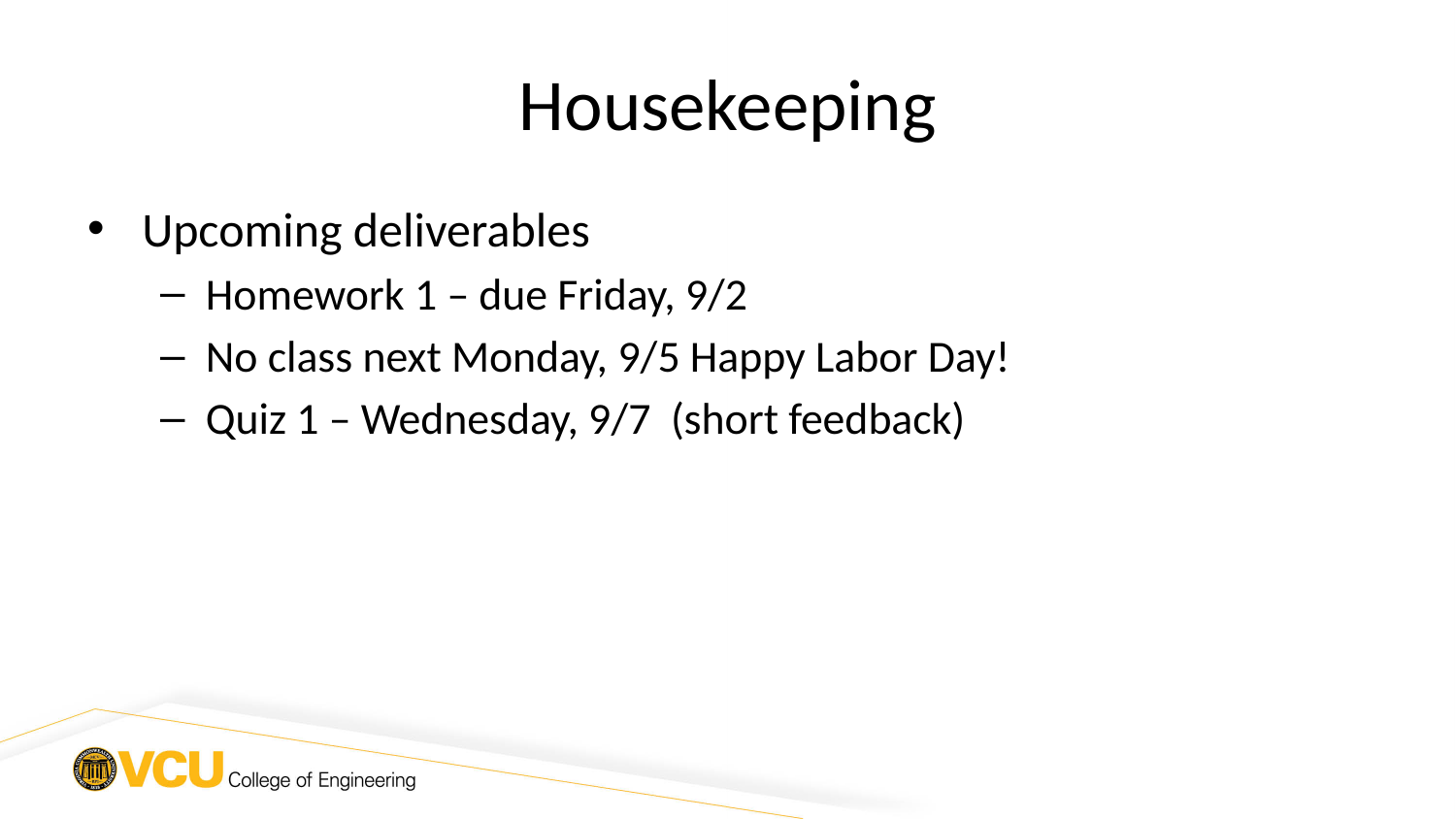

# Housekeeping
Upcoming deliverables
Homework 1 – due Friday, 9/2
No class next Monday, 9/5 Happy Labor Day!
Quiz 1 – Wednesday, 9/7  (short feedback)